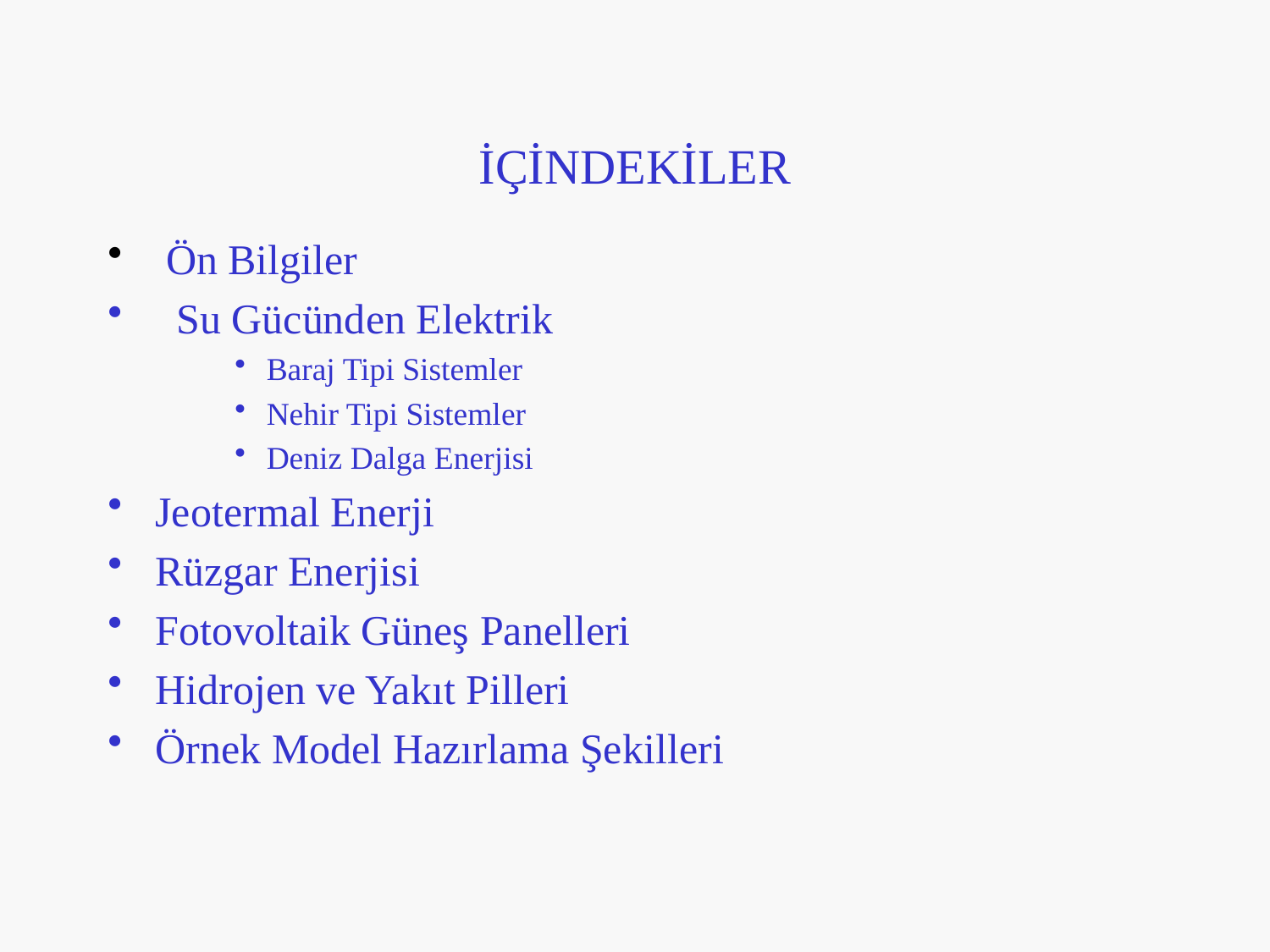

# İÇİNDEKİLER
 Ön Bilgiler
  Su Gücünden Elektrik
Baraj Tipi Sistemler
Nehir Tipi Sistemler
Deniz Dalga Enerjisi
Jeotermal Enerji
Rüzgar Enerjisi
Fotovoltaik Güneş Panelleri
Hidrojen ve Yakıt Pilleri
Örnek Model Hazırlama Şekilleri